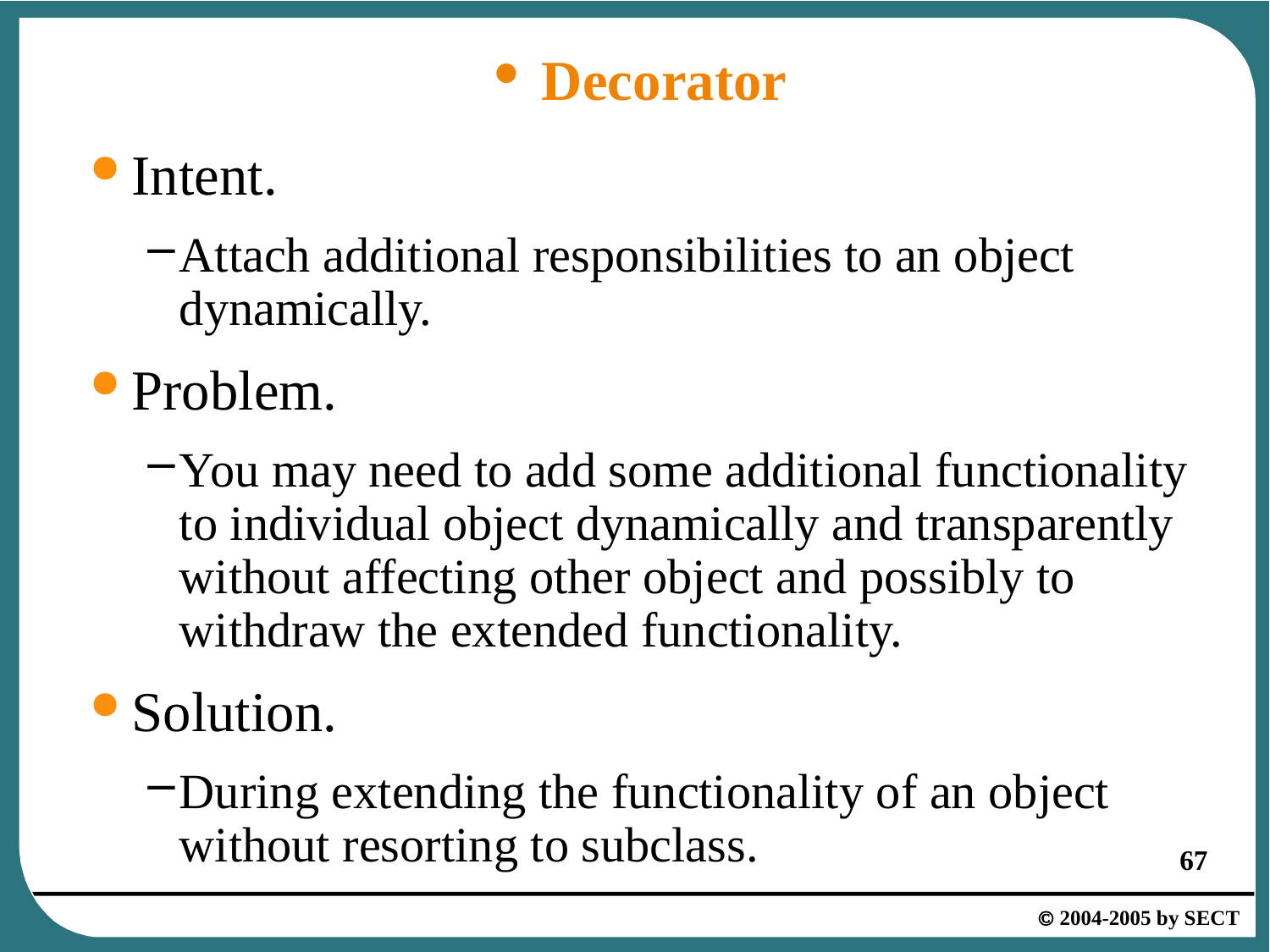

# Decorator
Intent.
Attach additional responsibilities to an object dynamically.
Problem.
You may need to add some additional functionality to individual object dynamically and transparently without affecting other object and possibly to withdraw the extended functionality.
Solution.
During extending the functionality of an object without resorting to subclass.